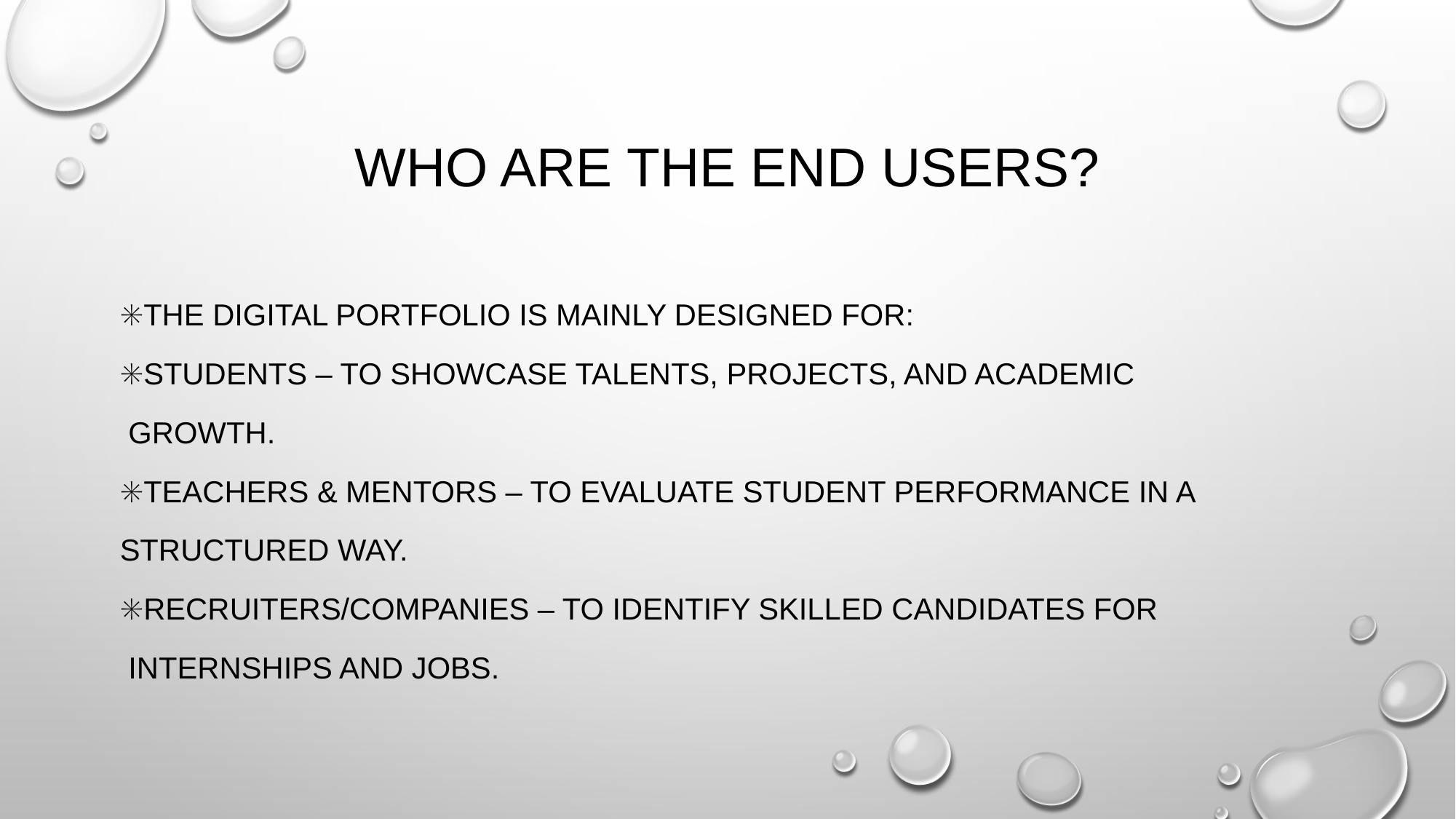

# WHO ARE THE END USERS?
✳️The digital portfolio is mainly designed for:
✳️Students – to showcase talents, projects, and academic
 growth.
✳️Teachers & Mentors – to evaluate student performance in a
structured way.
✳️Recruiters/Companies – to identify skilled candidates for
 internships and jobs.